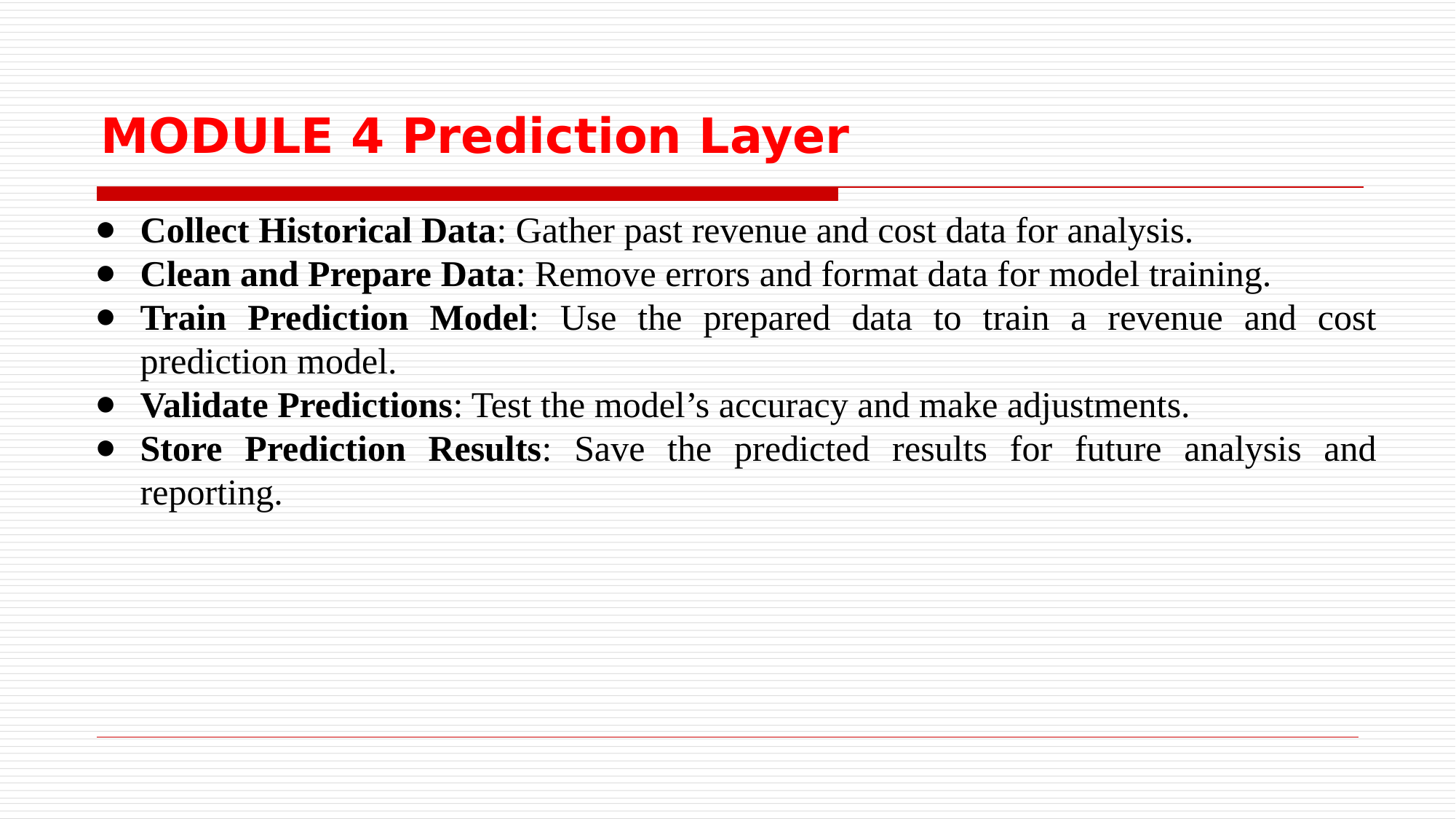

# MODULE 4 Prediction Layer
Collect Historical Data: Gather past revenue and cost data for analysis.
Clean and Prepare Data: Remove errors and format data for model training.
Train Prediction Model: Use the prepared data to train a revenue and cost prediction model.
Validate Predictions: Test the model’s accuracy and make adjustments.
Store Prediction Results: Save the predicted results for future analysis and reporting.